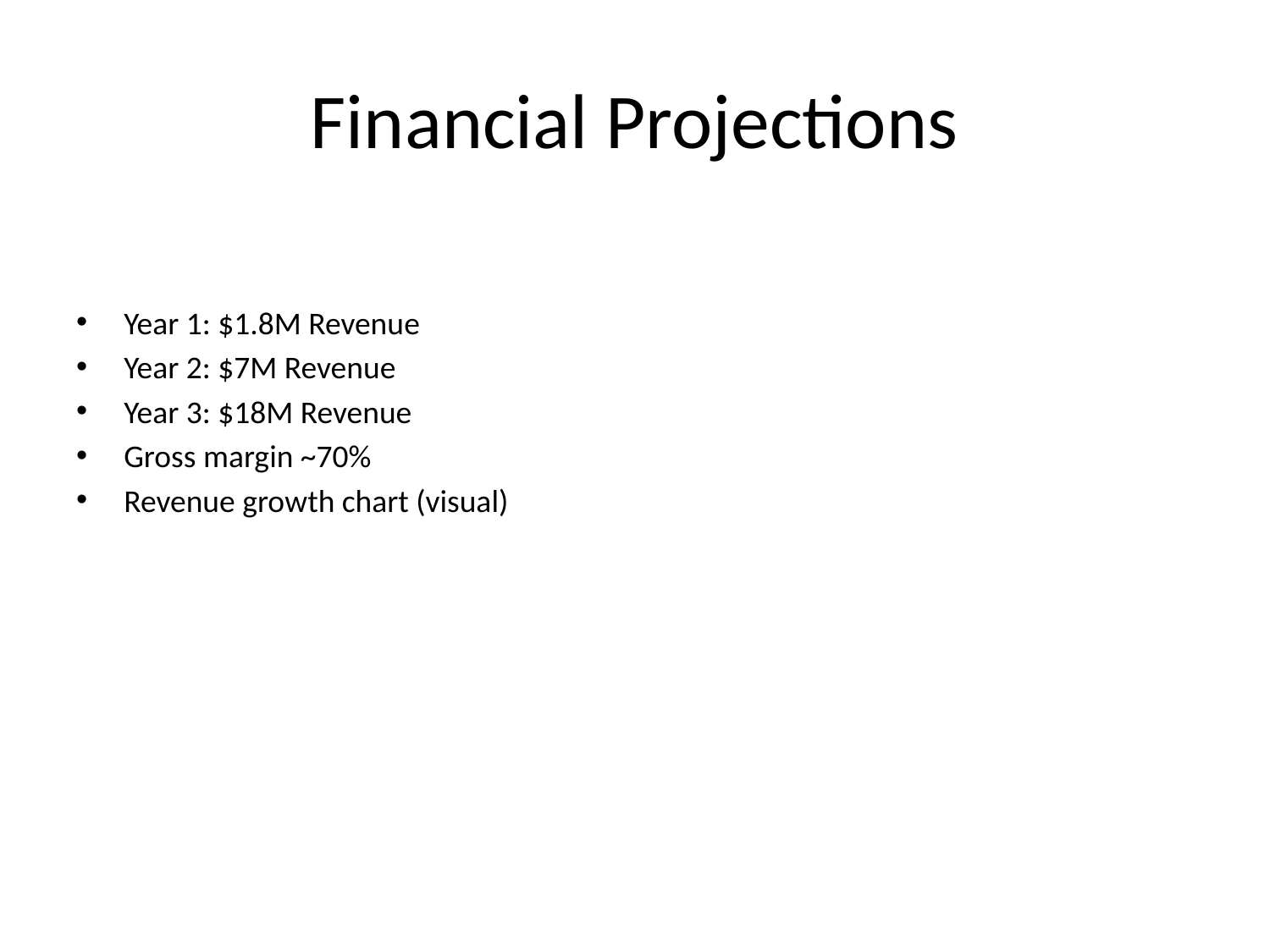

# Financial Projections

Year 1: $1.8M Revenue
Year 2: $7M Revenue
Year 3: $18M Revenue
Gross margin ~70%
Revenue growth chart (visual)